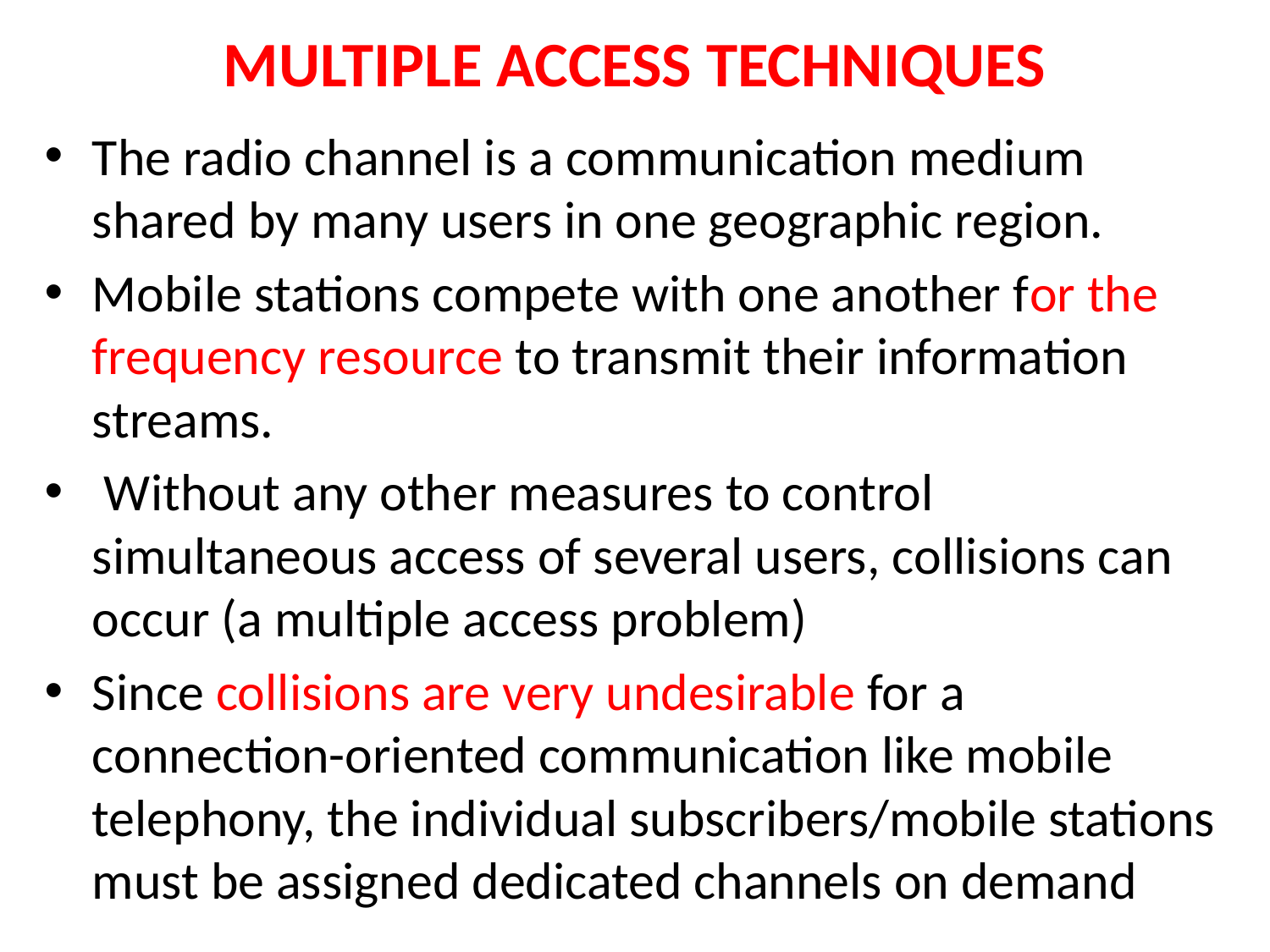

# MULTIPLE ACCESS TECHNIQUES
The radio channel is a communication medium shared by many users in one geographic region.
Mobile stations compete with one another for the frequency resource to transmit their information streams.
 Without any other measures to control simultaneous access of several users, collisions can occur (a multiple access problem)
Since collisions are very undesirable for a connection-oriented communication like mobile telephony, the individual subscribers/mobile stations must be assigned dedicated channels on demand